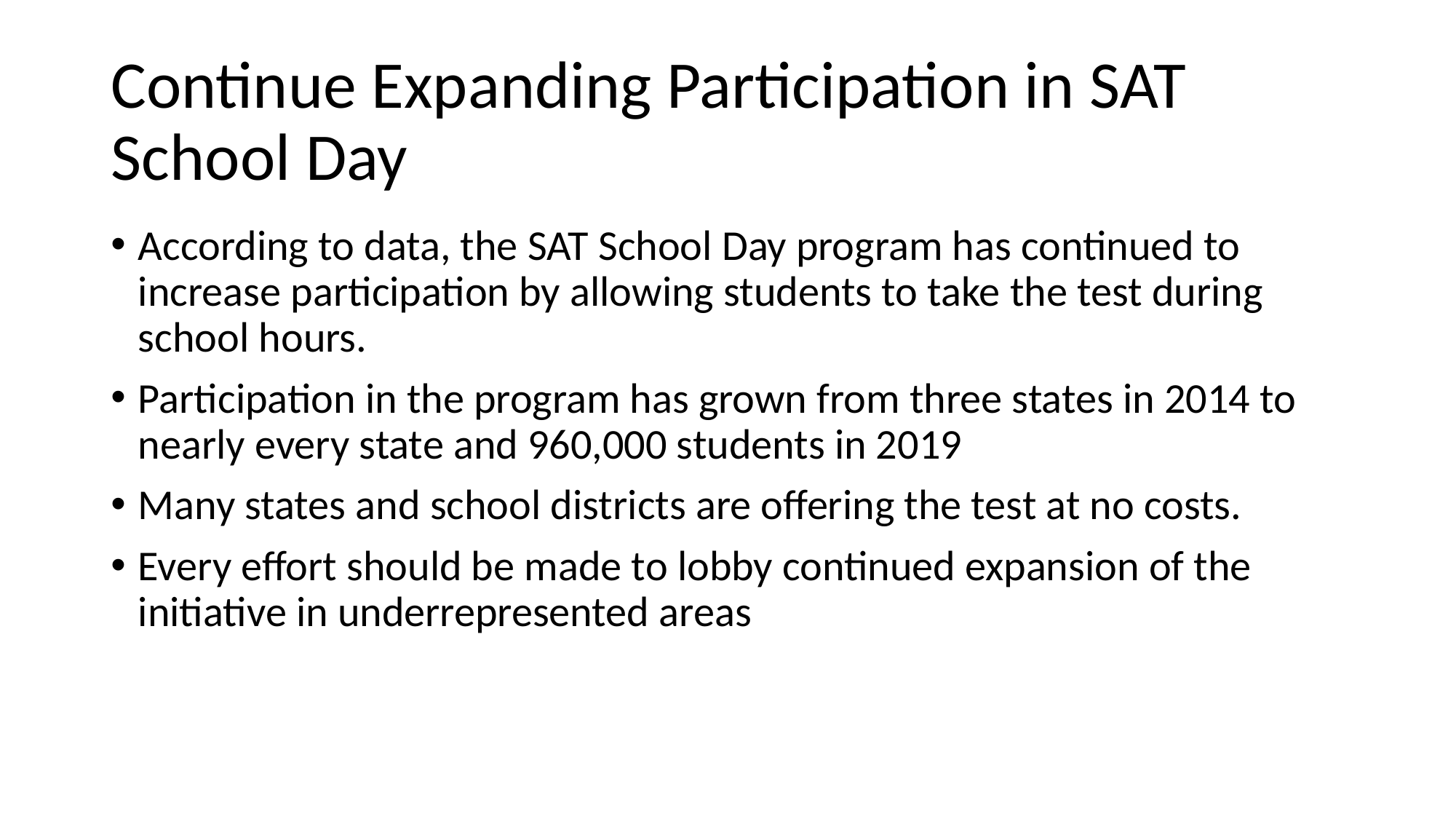

# Continue Expanding Participation in SAT School Day
According to data, the SAT School Day program has continued to increase participation by allowing students to take the test during school hours.
Participation in the program has grown from three states in 2014 to nearly every state and 960,000 students in 2019
Many states and school districts are offering the test at no costs.
Every effort should be made to lobby continued expansion of the initiative in underrepresented areas